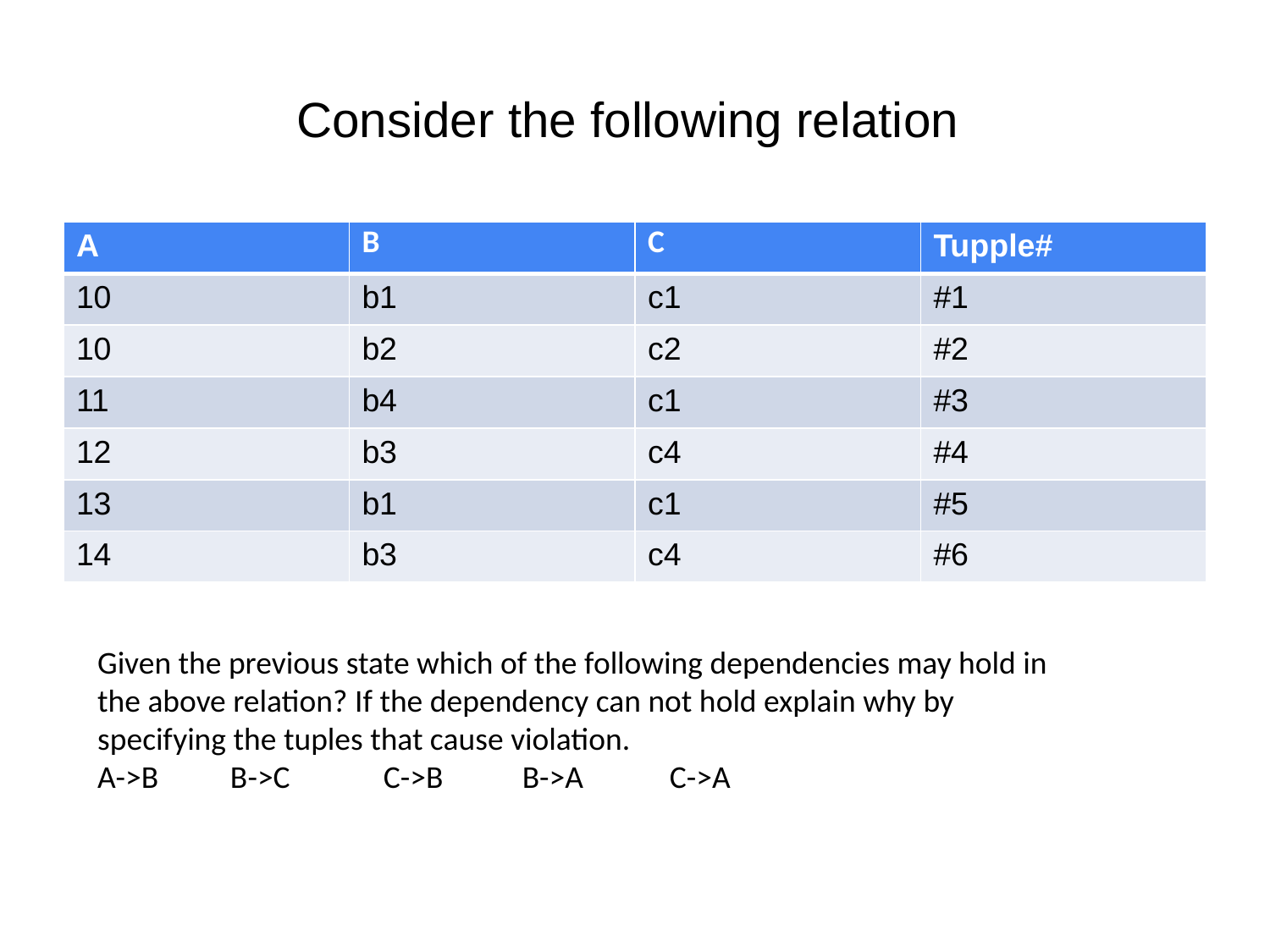

# Consider the following relation
| A | B | C | Tupple# |
| --- | --- | --- | --- |
| 10 | b1 | c1 | #1 |
| 10 | b2 | c2 | #2 |
| 11 | b4 | c1 | #3 |
| 12 | b3 | c4 | #4 |
| 13 | b1 | c1 | #5 |
| 14 | b3 | c4 | #6 |
Given the previous state which of the following dependencies may hold in the above relation? If the dependency can not hold explain why by specifying the tuples that cause violation.
A->B          B->C             C->B           B->A            C->A